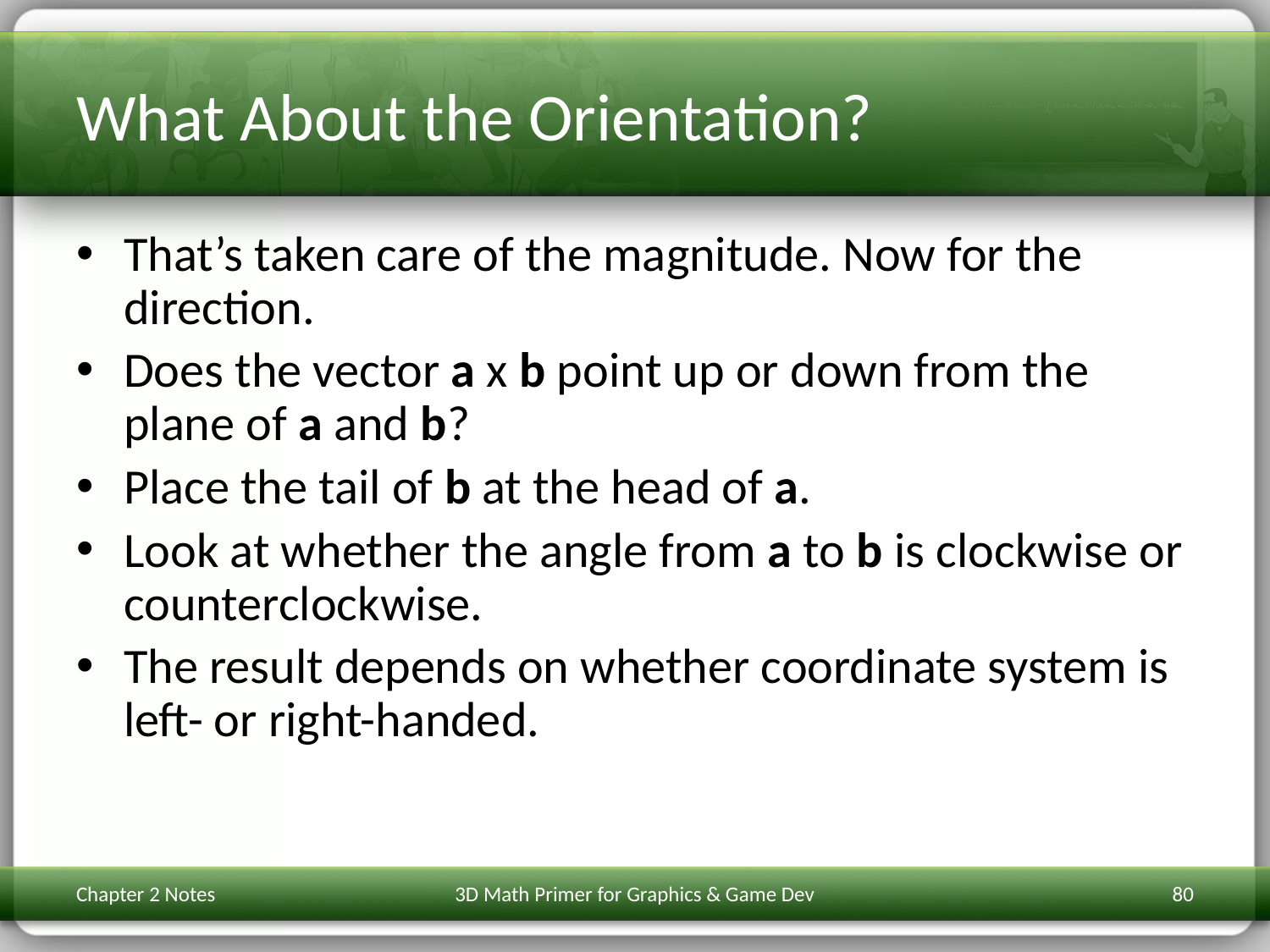

# What About the Orientation?
That’s taken care of the magnitude. Now for the direction.
Does the vector a x b point up or down from the plane of a and b?
Place the tail of b at the head of a.
Look at whether the angle from a to b is clockwise or counterclockwise.
The result depends on whether coordinate system is left- or right-handed.
Chapter 2 Notes
3D Math Primer for Graphics & Game Dev
80